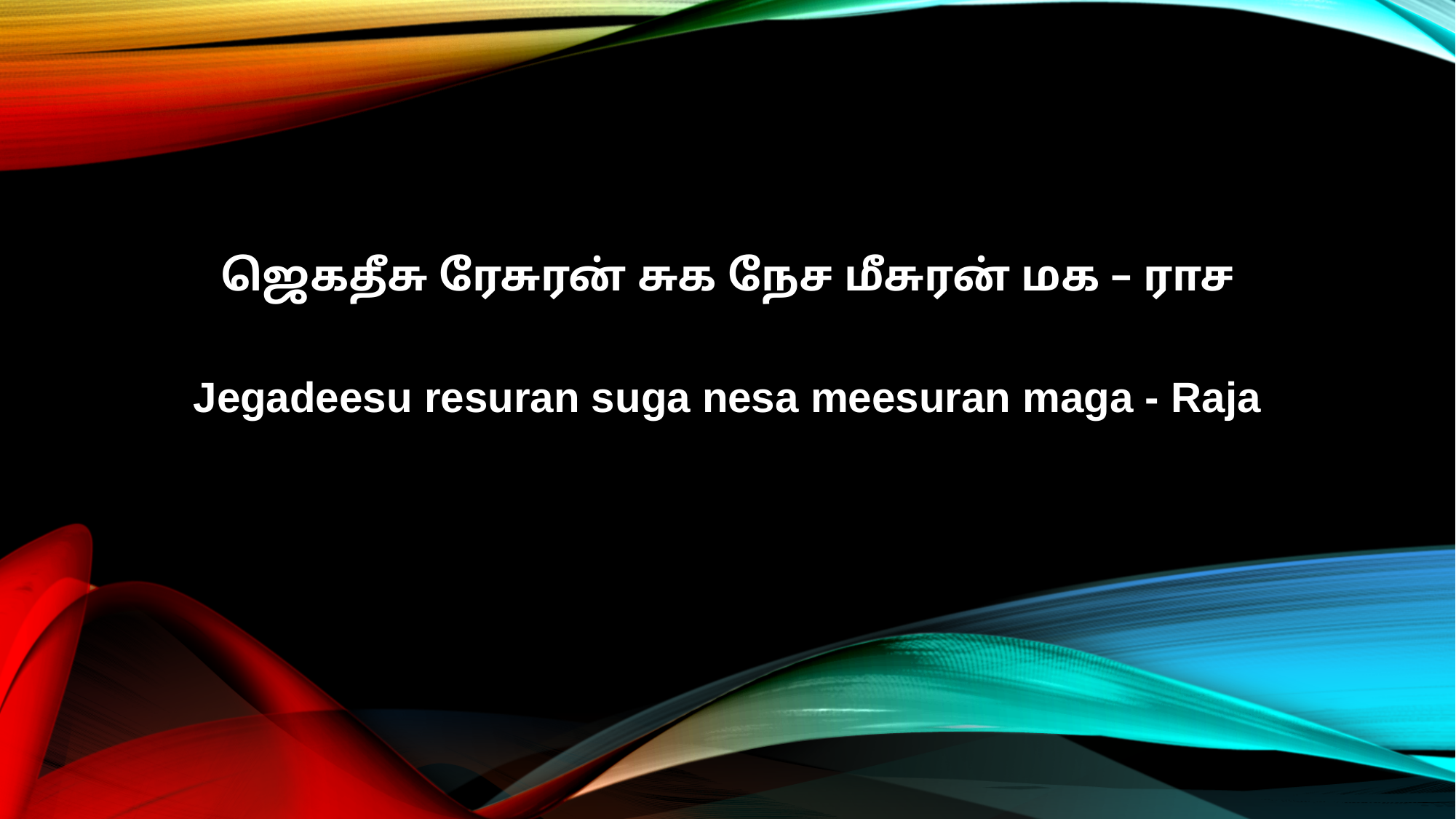

ஜெகதீசு ரேசுரன் சுக நேச மீசுரன் மக – ராச

Jegadeesu resuran suga nesa meesuran maga - Raja